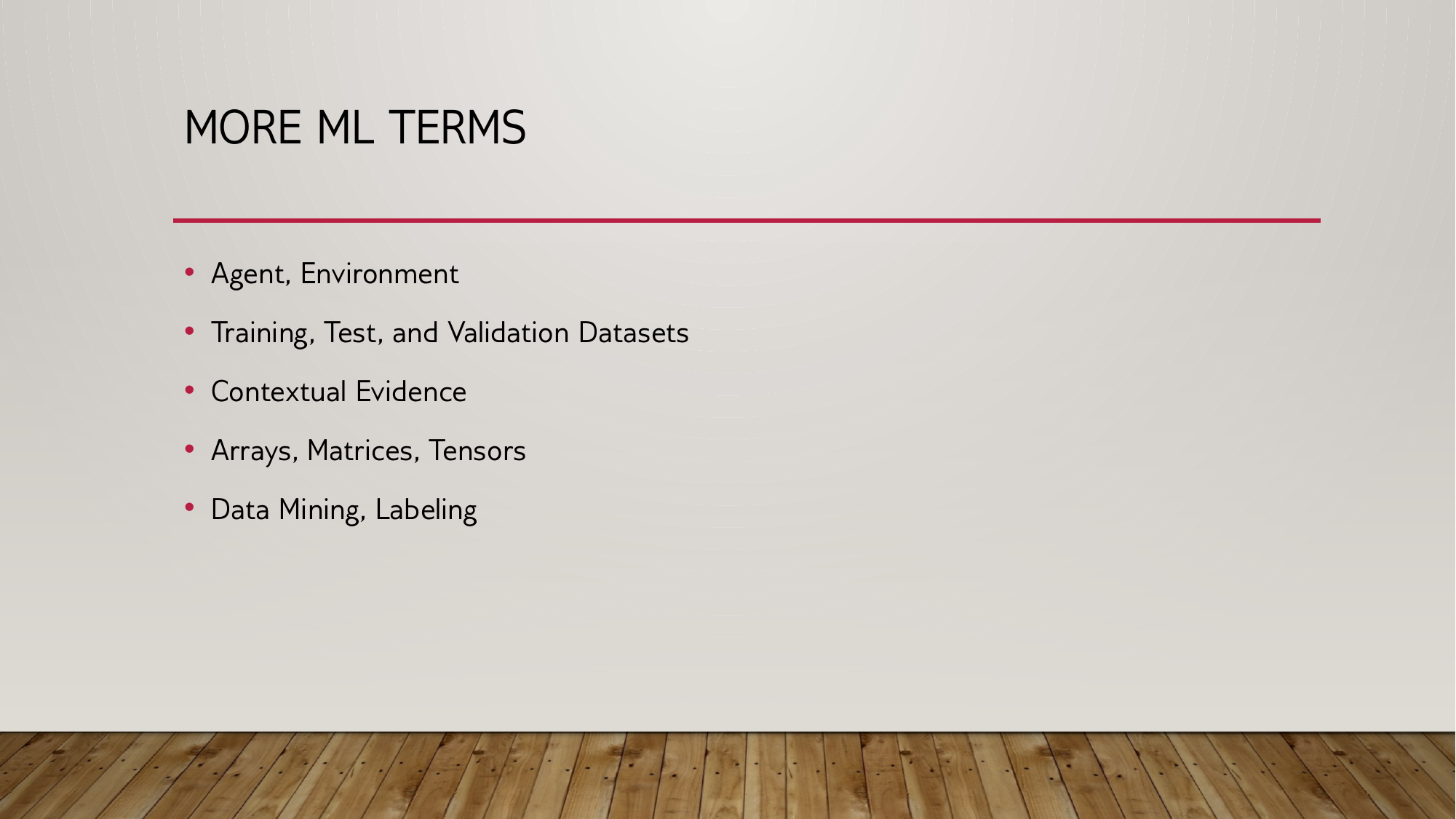

# More ml terms
Agent, Environment
Training, Test, and Validation Datasets
Contextual Evidence
Arrays, Matrices, Tensors
Data Mining, Labeling